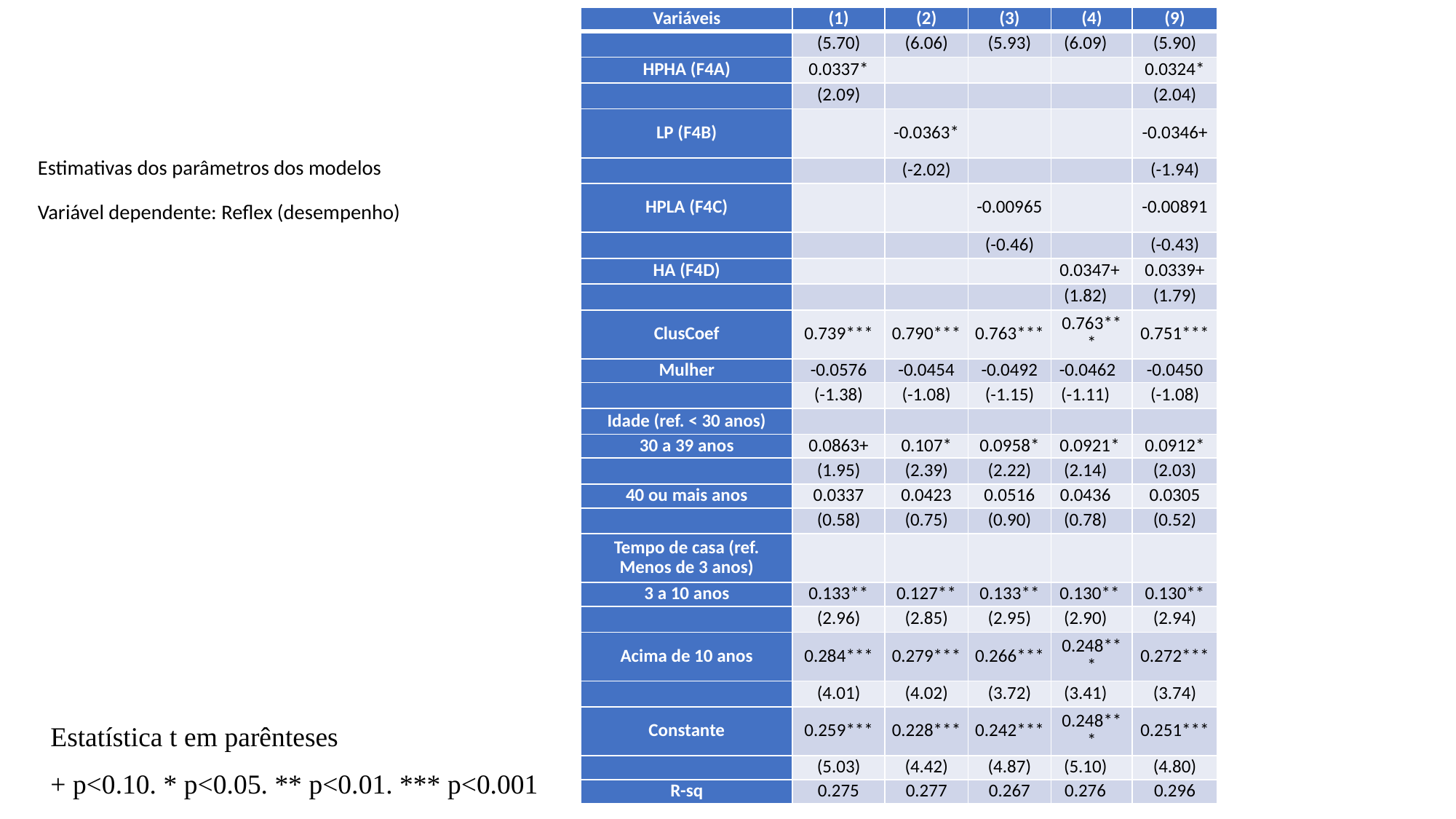

| Variáveis | (1) | (2) | (3) | (4) | (9) |
| --- | --- | --- | --- | --- | --- |
|  | (5.70) | (6.06) | (5.93) | (6.09) | (5.90) |
| HPHA (F4A) | 0.0337\* |  |  |  | 0.0324\* |
|  | (2.09) |  |  |  | (2.04) |
| LP (F4B) |  | -0.0363\* |  |  | -0.0346+ |
|  |  | (-2.02) |  |  | (-1.94) |
| HPLA (F4C) |  |  | -0.00965 |  | -0.00891 |
|  |  |  | (-0.46) |  | (-0.43) |
| HA (F4D) |  |  |  | 0.0347+ | 0.0339+ |
|  |  |  |  | (1.82) | (1.79) |
| ClusCoef | 0.739\*\*\* | 0.790\*\*\* | 0.763\*\*\* | 0.763\*\*\* | 0.751\*\*\* |
| Mulher | -0.0576 | -0.0454 | -0.0492 | -0.0462 | -0.0450 |
|  | (-1.38) | (-1.08) | (-1.15) | (-1.11) | (-1.08) |
| Idade (ref. < 30 anos) |  |  |  |  |  |
| 30 a 39 anos | 0.0863+ | 0.107\* | 0.0958\* | 0.0921\* | 0.0912\* |
|  | (1.95) | (2.39) | (2.22) | (2.14) | (2.03) |
| 40 ou mais anos | 0.0337 | 0.0423 | 0.0516 | 0.0436 | 0.0305 |
|  | (0.58) | (0.75) | (0.90) | (0.78) | (0.52) |
| Tempo de casa (ref. Menos de 3 anos) |  |  |  |  |  |
| 3 a 10 anos | 0.133\*\* | 0.127\*\* | 0.133\*\* | 0.130\*\* | 0.130\*\* |
|  | (2.96) | (2.85) | (2.95) | (2.90) | (2.94) |
| Acima de 10 anos | 0.284\*\*\* | 0.279\*\*\* | 0.266\*\*\* | 0.248\*\*\* | 0.272\*\*\* |
|  | (4.01) | (4.02) | (3.72) | (3.41) | (3.74) |
| Constante | 0.259\*\*\* | 0.228\*\*\* | 0.242\*\*\* | 0.248\*\*\* | 0.251\*\*\* |
|  | (5.03) | (4.42) | (4.87) | (5.10) | (4.80) |
| R-sq | 0.275 | 0.277 | 0.267 | 0.276 | 0.296 |
# Estimativas dos parâmetros dos modelos Variável dependente: Reflex (desempenho)
Estatística t em parênteses
+ p<0.10. * p<0.05. ** p<0.01. *** p<0.001